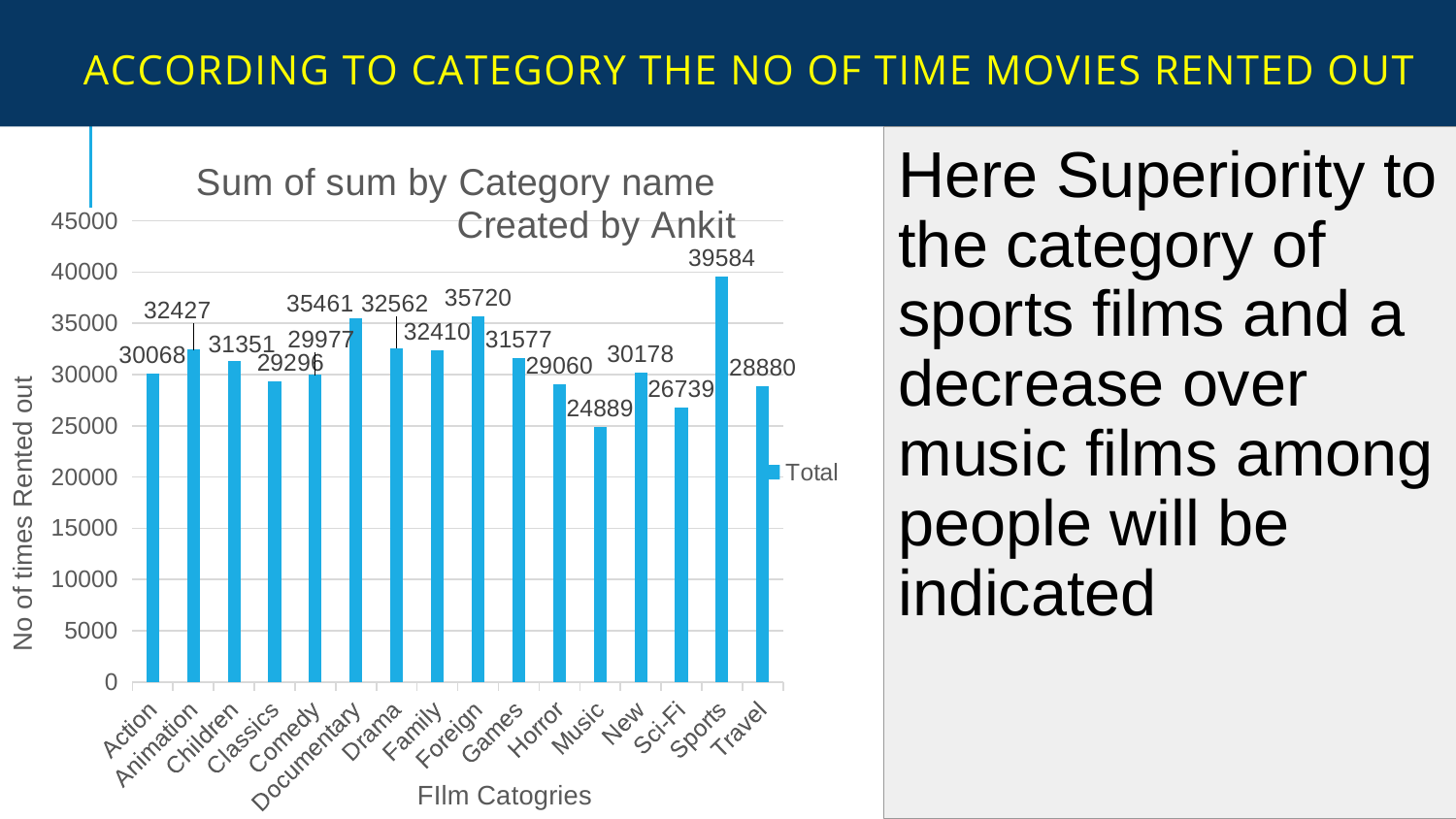

# According to Category the no of time Movies rented out

### Chart: Sum of sum by Category name                                        Created by Ankit

| Category | Total |
|---|---|
| Action | 30068.0 |
| Animation | 32427.0 |
| Children | 31351.0 |
| Classics | 29296.0 |
| Comedy | 29977.0 |
| Documentary | 35461.0 |
| Drama | 32562.0 |
| Family | 32410.0 |
| Foreign | 35720.0 |
| Games | 31577.0 |
| Horror | 29060.0 |
| Music | 24889.0 |
| New | 30178.0 |
| Sci-Fi | 26739.0 |
| Sports | 39584.0 |
| Travel | 28880.0 |
Here Superiority to the category of sports films and a decrease over music films among people will be indicated